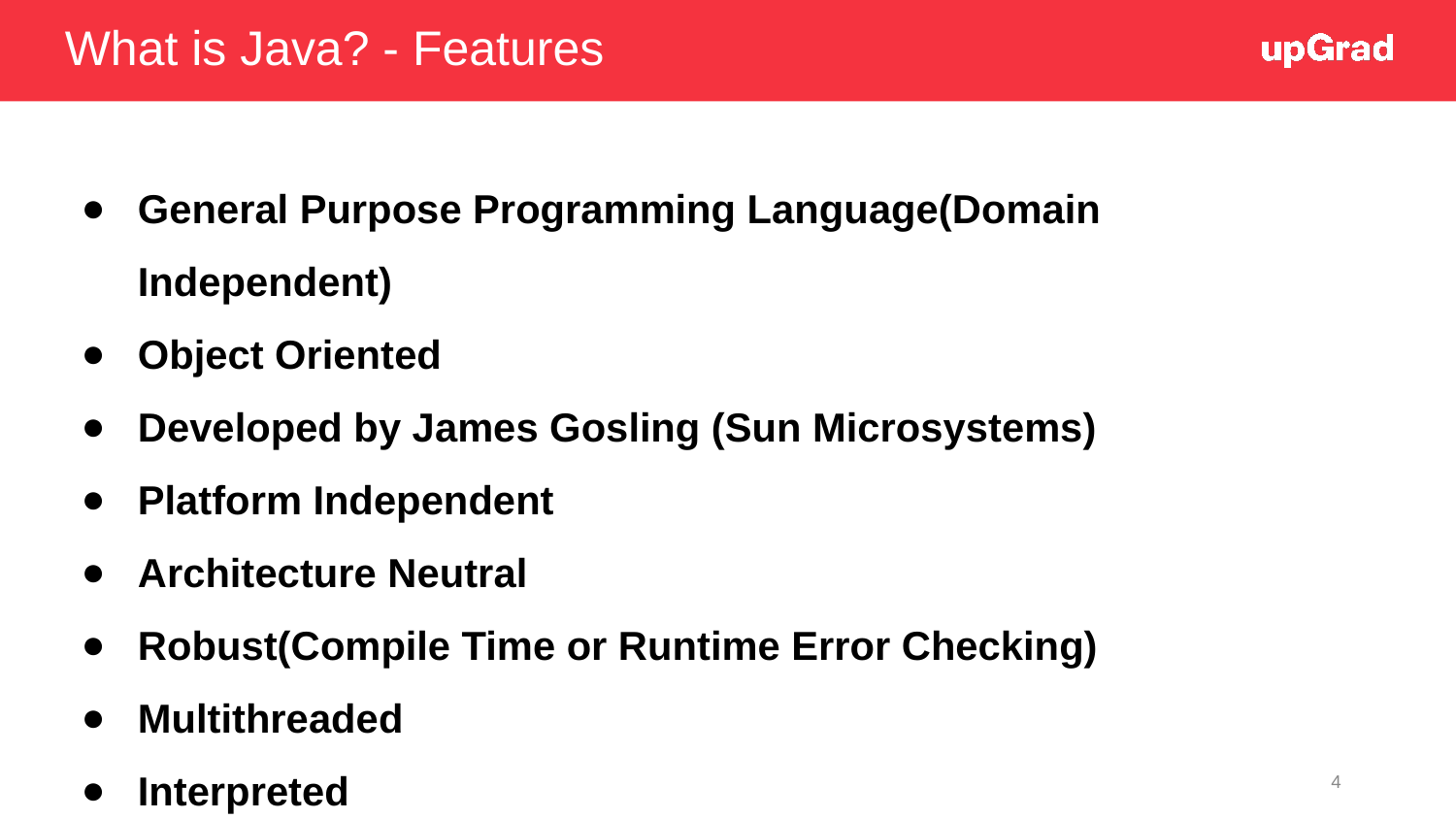

# What is Java? - Features
General Purpose Programming Language(Domain Independent)
Object Oriented
Developed by James Gosling (Sun Microsystems)
Platform Independent
Architecture Neutral
Robust(Compile Time or Runtime Error Checking)
Multithreaded
Interpreted

4